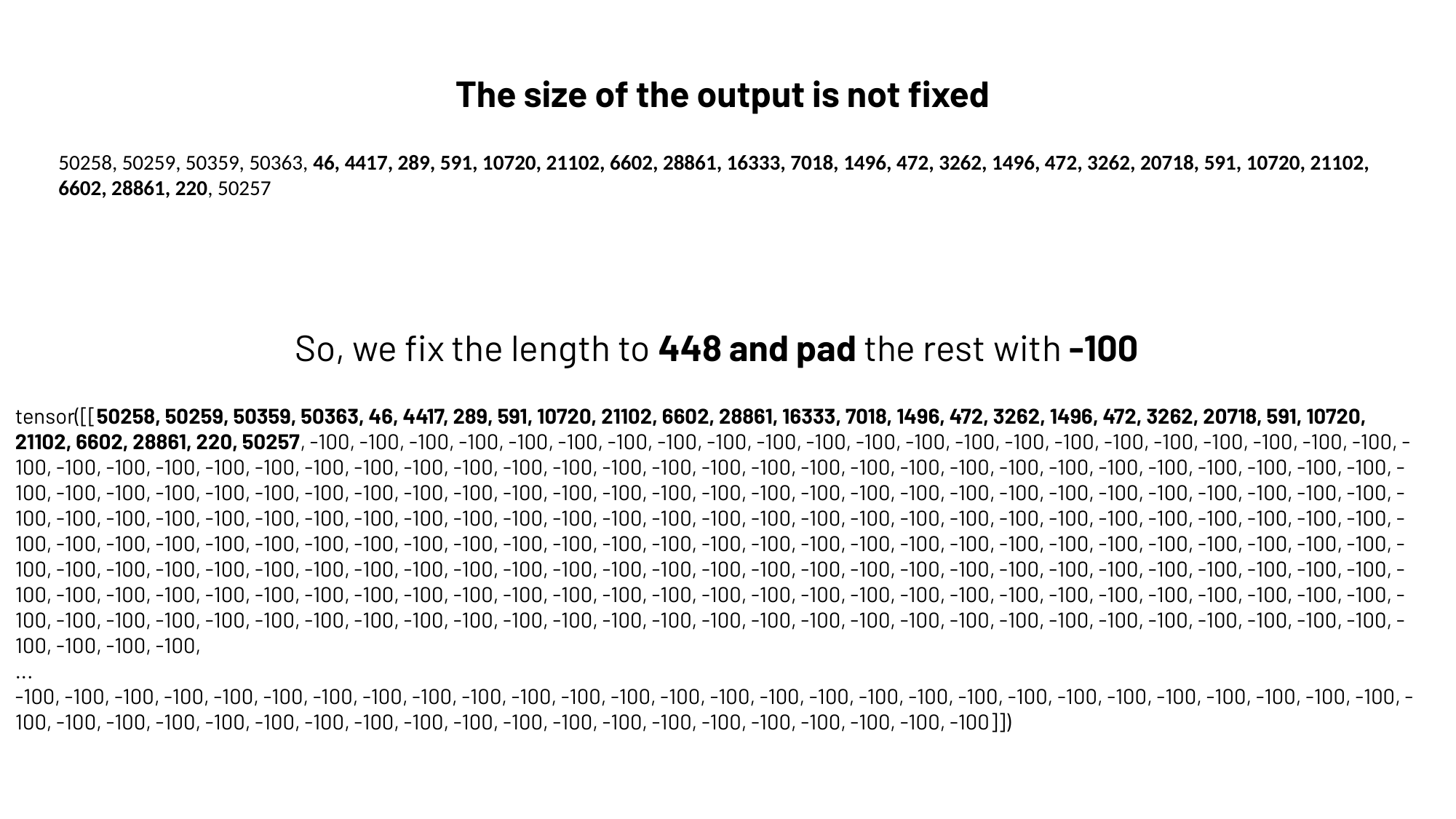

The size of the output is not fixed
50258, 50259, 50359, 50363, 46, 4417, 289, 591, 10720, 21102, 6602, 28861, 16333, 7018, 1496, 472, 3262, 1496, 472, 3262, 20718, 591, 10720, 21102, 6602, 28861, 220, 50257
So, we fix the length to 448 and pad the rest with -100
tensor([[50258, 50259, 50359, 50363, 46, 4417, 289, 591, 10720, 21102, 6602, 28861, 16333, 7018, 1496, 472, 3262, 1496, 472, 3262, 20718, 591, 10720, 21102, 6602, 28861, 220, 50257, -100, -100, -100, -100, -100, -100, -100, -100, -100, -100, -100, -100, -100, -100, -100, -100, -100, -100, -100, -100, -100, -100, -100, -100, -100, -100, -100, -100, -100, -100, -100, -100, -100, -100, -100, -100, -100, -100, -100, -100, -100, -100, -100, -100, -100, -100, -100, -100, -100, -100, -100, -100, -100, -100, -100, -100, -100, -100, -100, -100, -100, -100, -100, -100, -100, -100, -100, -100, -100, -100, -100, -100, -100, -100, -100, -100, -100, -100, -100, -100, -100, -100, -100, -100, -100, -100, -100, -100, -100, -100, -100, -100, -100, -100, -100, -100, -100, -100, -100, -100, -100, -100, -100, -100, -100, -100, -100, -100, -100, -100, -100, -100, -100, -100, -100, -100, -100, -100, -100, -100, -100, -100, -100, -100, -100, -100, -100, -100, -100, -100, -100, -100, -100, -100, -100, -100, -100, -100, -100, -100, -100, -100, -100, -100, -100, -100, -100, -100, -100, -100, -100, -100, -100, -100, -100, -100, -100, -100, -100, -100, -100, -100, -100, -100, -100, -100, -100, -100, -100, -100, -100, -100, -100, -100, -100, -100, -100, -100, -100, -100, -100, -100, -100, -100, -100, -100, -100, -100, -100, -100, -100, -100, -100, -100, -100, -100, -100, -100, -100, -100, -100, -100, -100, -100, -100, -100, -100, -100, -100, -100, -100, -100, -100, -100, -100, -100, -100, -100, -100, -100, -100, -100,
...
-100, -100, -100, -100, -100, -100, -100, -100, -100, -100, -100, -100, -100, -100, -100, -100, -100, -100, -100, -100, -100, -100, -100, -100, -100, -100, -100, -100, -100, -100, -100, -100, -100, -100, -100, -100, -100, -100, -100, -100, -100, -100, -100, -100, -100, -100, -100, -100]])